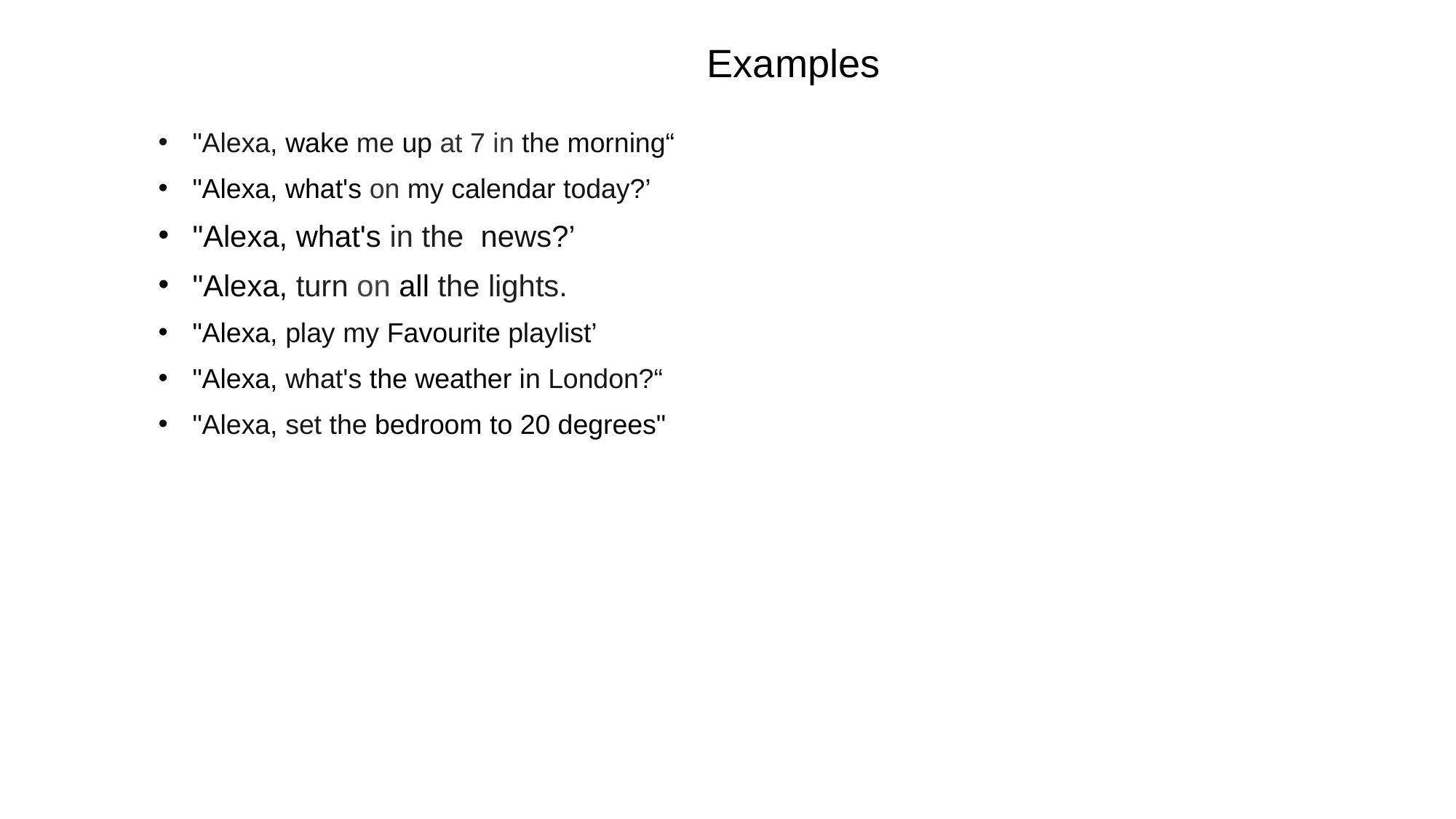

Examples

"Alexa, wake me up at 7 in the morning“
"Alexa, what's on my calendar today?’
"Alexa, what's in the  news?’
"Alexa, turn on all the lights.
"Alexa, play my Favourite playlist’
"Alexa, what's the weather in London?“
"Alexa, set the bedroom to 20 degrees"